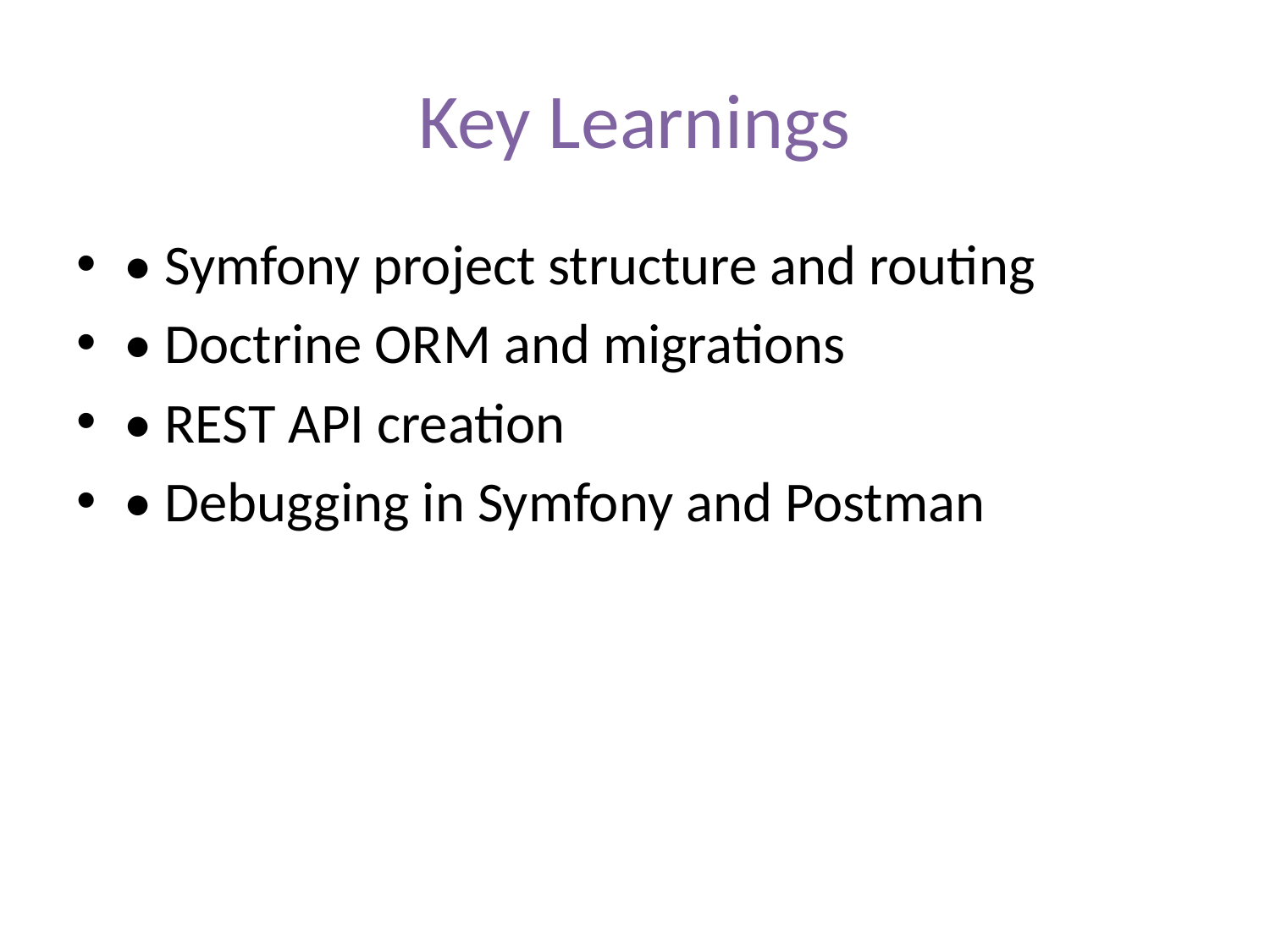

# Key Learnings
• Symfony project structure and routing
• Doctrine ORM and migrations
• REST API creation
• Debugging in Symfony and Postman